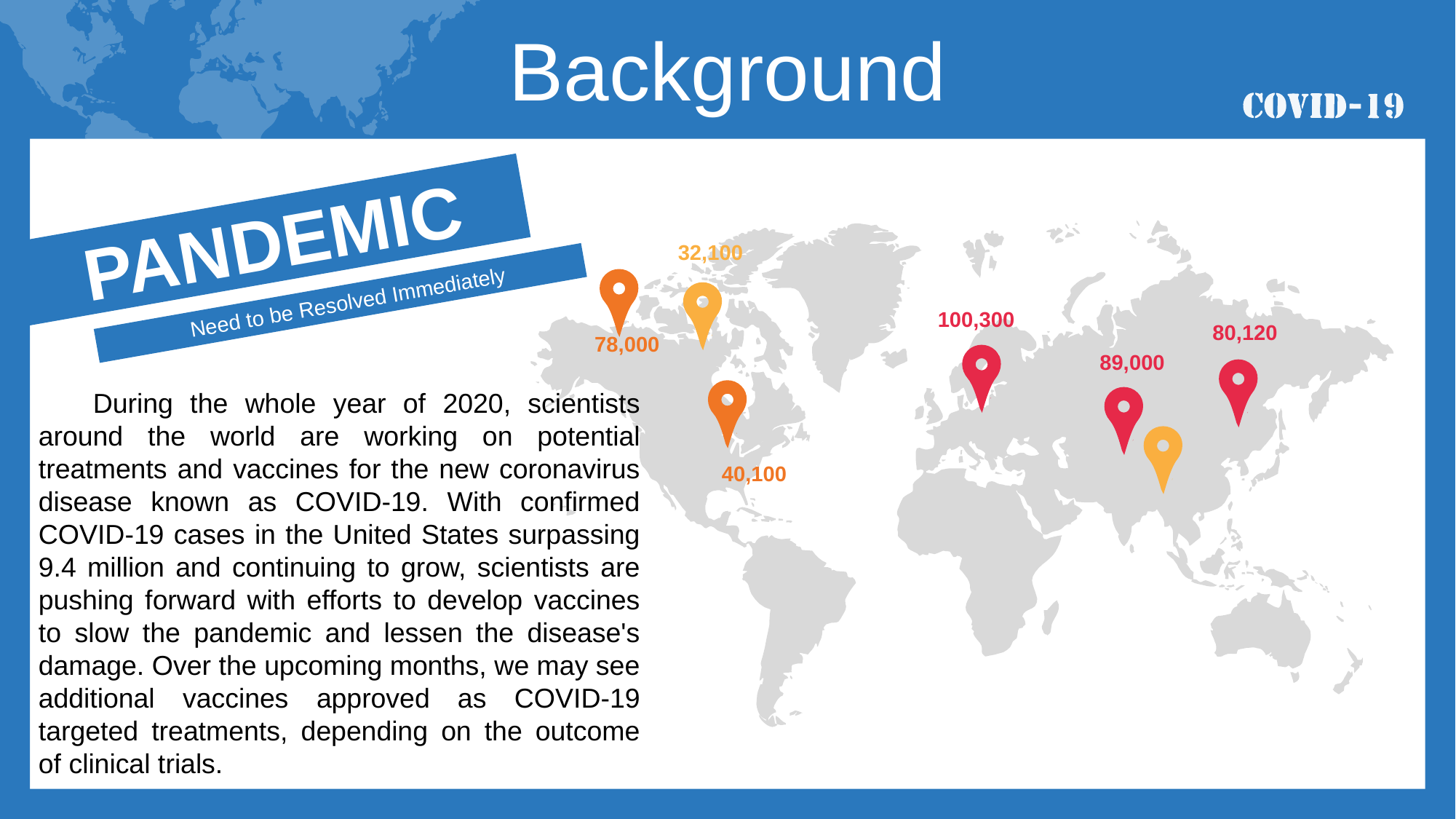

Background
PANDEMIC

32,100

Need to be Resolved Immediately
100,300
80,120
78,000
89,000

During the whole year of 2020, scientists around the world are working on potential treatments and vaccines for the new coronavirus disease known as COVID-19. With confirmed COVID-19 cases in the United States surpassing 9.4 million and continuing to grow, scientists are pushing forward with efforts to develop vaccines to slow the pandemic and lessen the disease's damage. Over the upcoming months, we may see additional vaccines approved as COVID-19 targeted treatments, depending on the outcome of clinical trials.

40,100